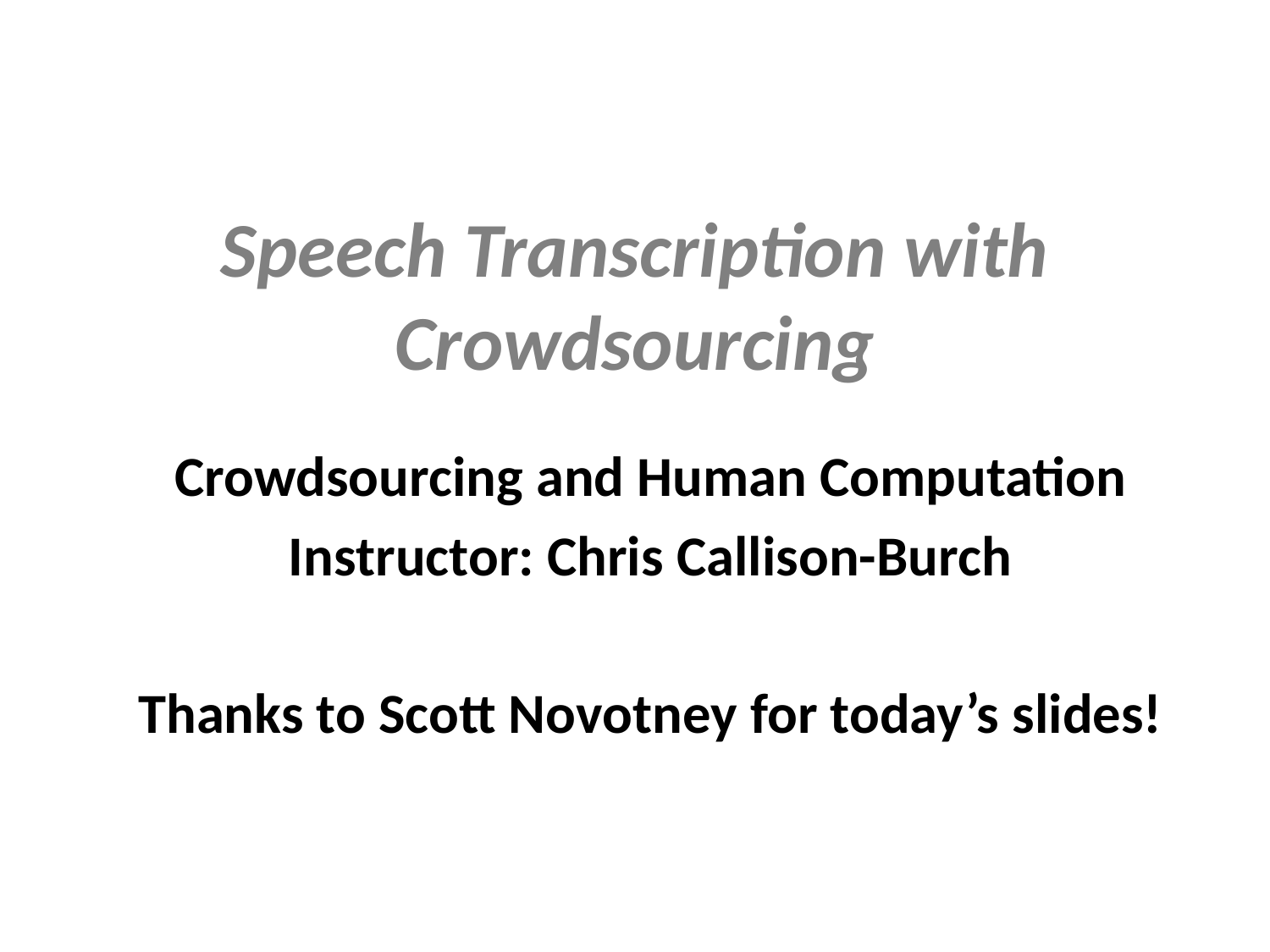

# Speech Transcription with Crowdsourcing
Crowdsourcing and Human Computation
Instructor: Chris Callison-Burch

Thanks to Scott Novotney for today’s slides!